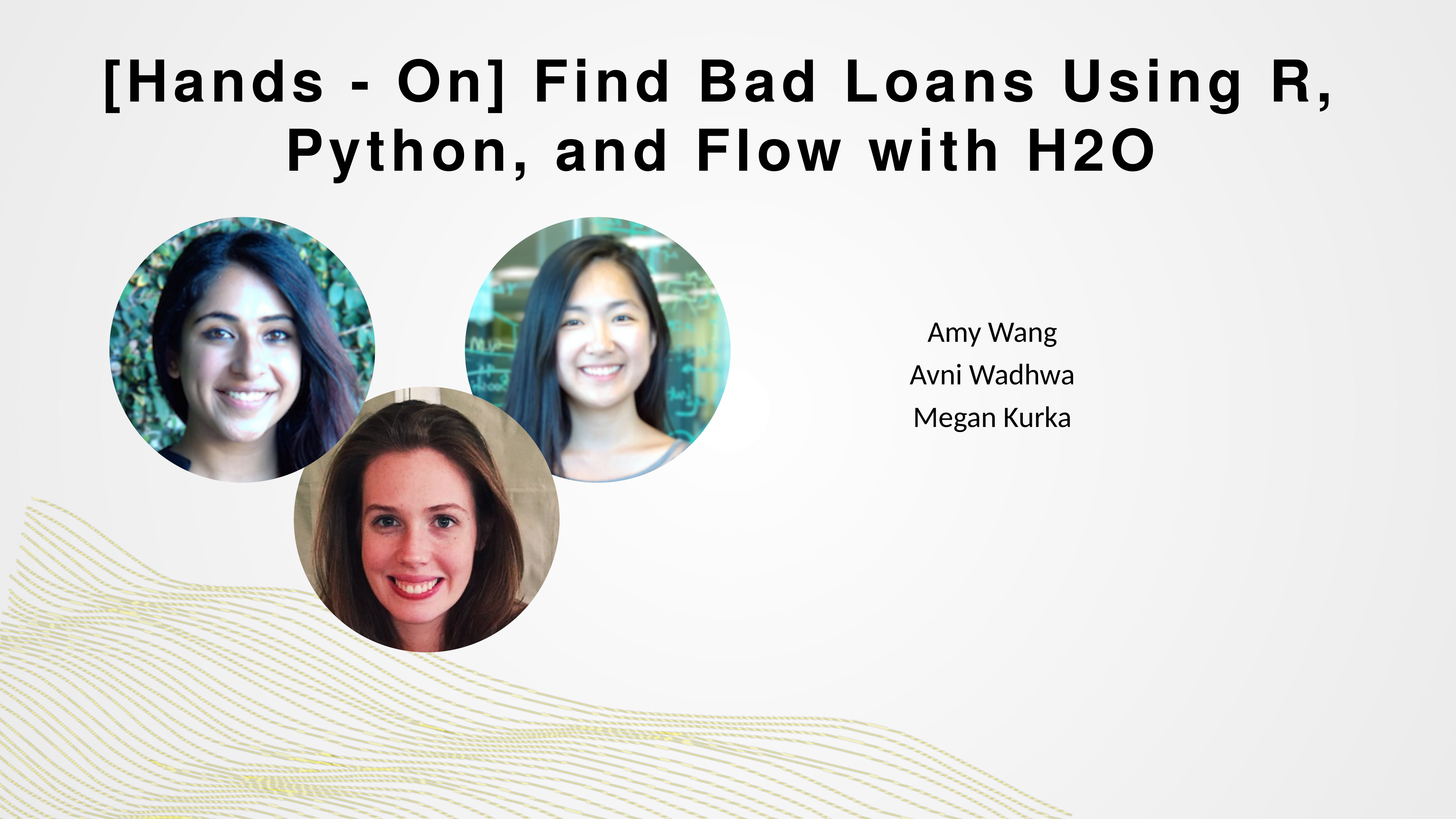

# [Hands - On] Find Bad Loans Using R, Python, and Flow with H2O

Amy Wang
Avni Wadhwa
Megan Kurka